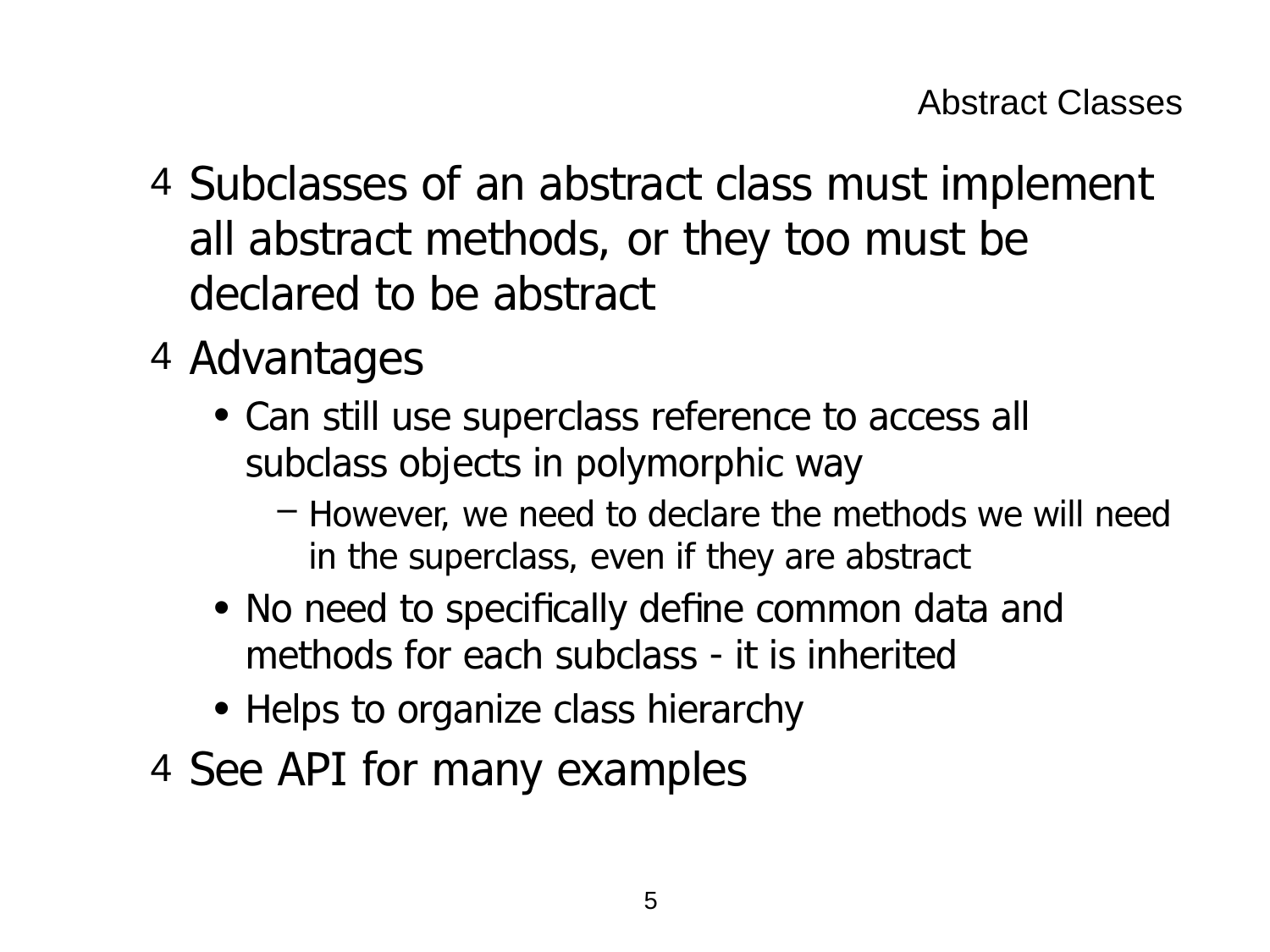

# Abstract Classes
Subclasses of an abstract class must implement all abstract methods, or they too must be declared to be abstract
Advantages
Can still use superclass reference to access all subclass objects in polymorphic way
However, we need to declare the methods we will need in the superclass, even if they are abstract
No need to specifically define common data and methods for each subclass - it is inherited
Helps to organize class hierarchy
See API for many examples
5